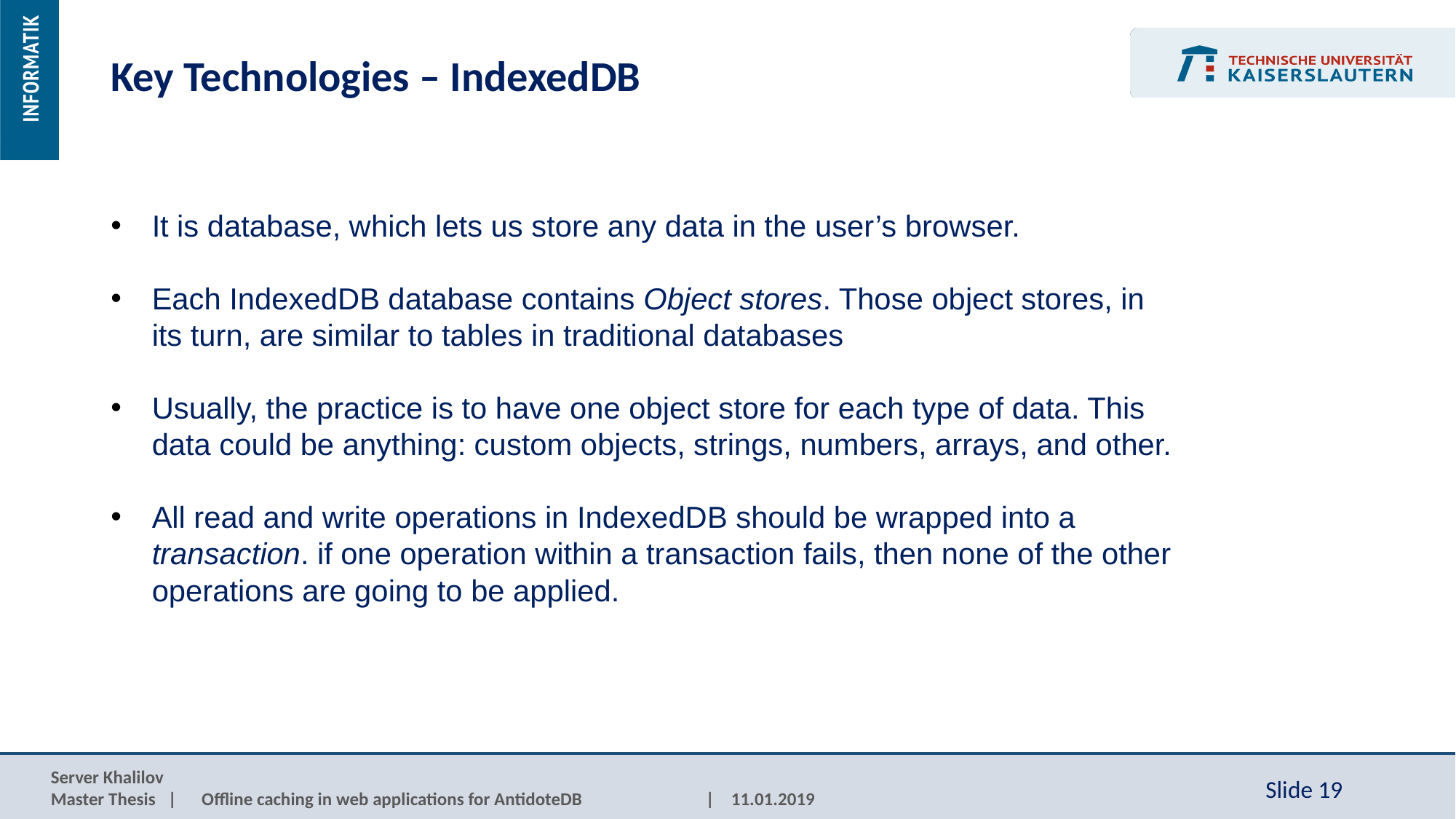

Key Technologies – IndexedDB
It is database, which lets us store any data in the user’s browser.

Each IndexedDB database contains Object stores. Those object stores, in its turn, are similar to tables in traditional databases

Usually, the practice is to have one object store for each type of data. This data could be anything: custom objects, strings, numbers, arrays, and other.

All read and write operations in IndexedDB should be wrapped into a transaction. if one operation within a transaction fails, then none of the other operations are going to be applied.